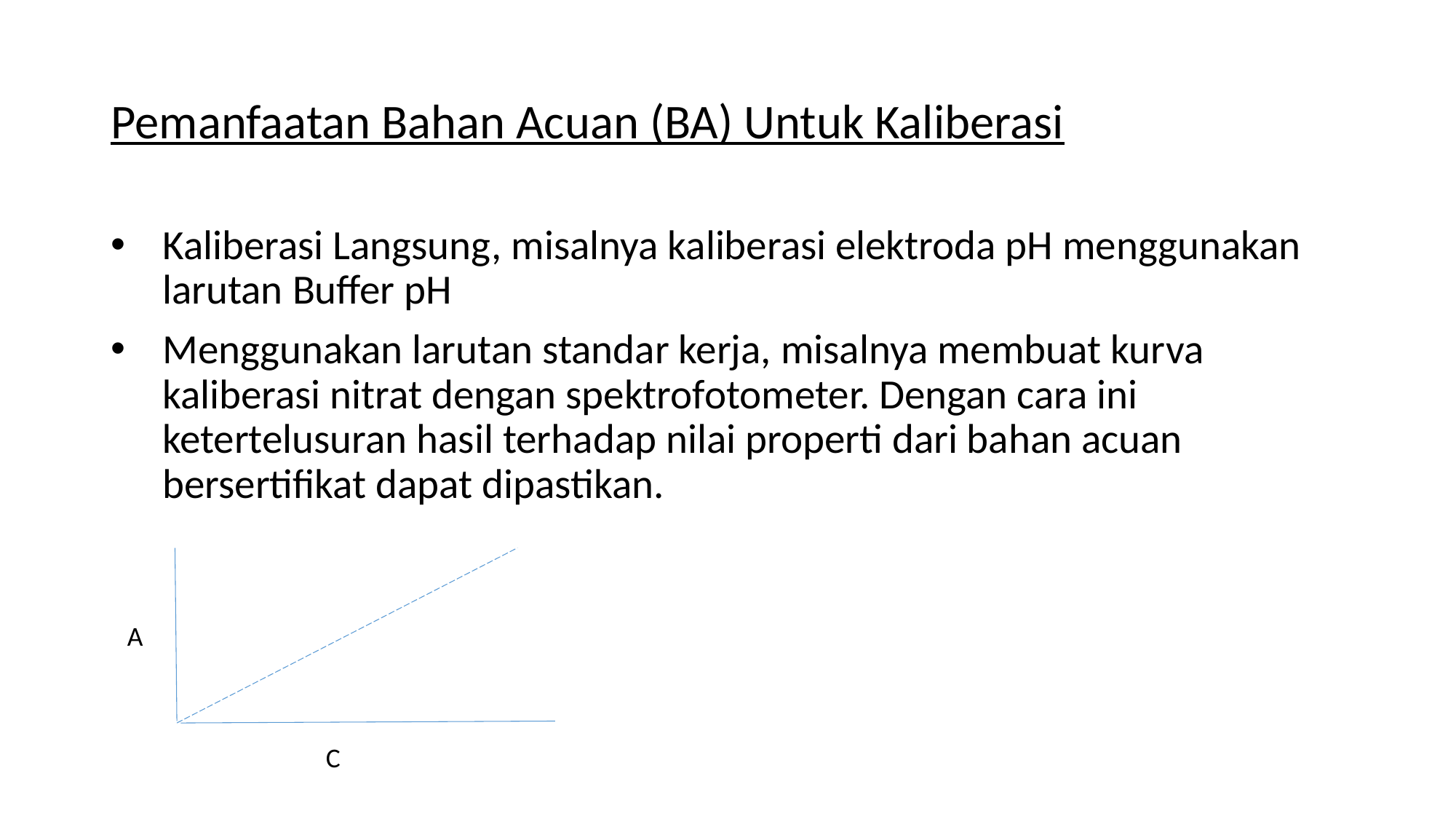

# Pemanfaatan Bahan Acuan (BA) Untuk Kaliberasi
Kaliberasi Langsung, misalnya kaliberasi elektroda pH menggunakan larutan Buffer pH
Menggunakan larutan standar kerja, misalnya membuat kurva kaliberasi nitrat dengan spektrofotometer. Dengan cara ini ketertelusuran hasil terhadap nilai properti dari bahan acuan bersertifikat dapat dipastikan.
A
C